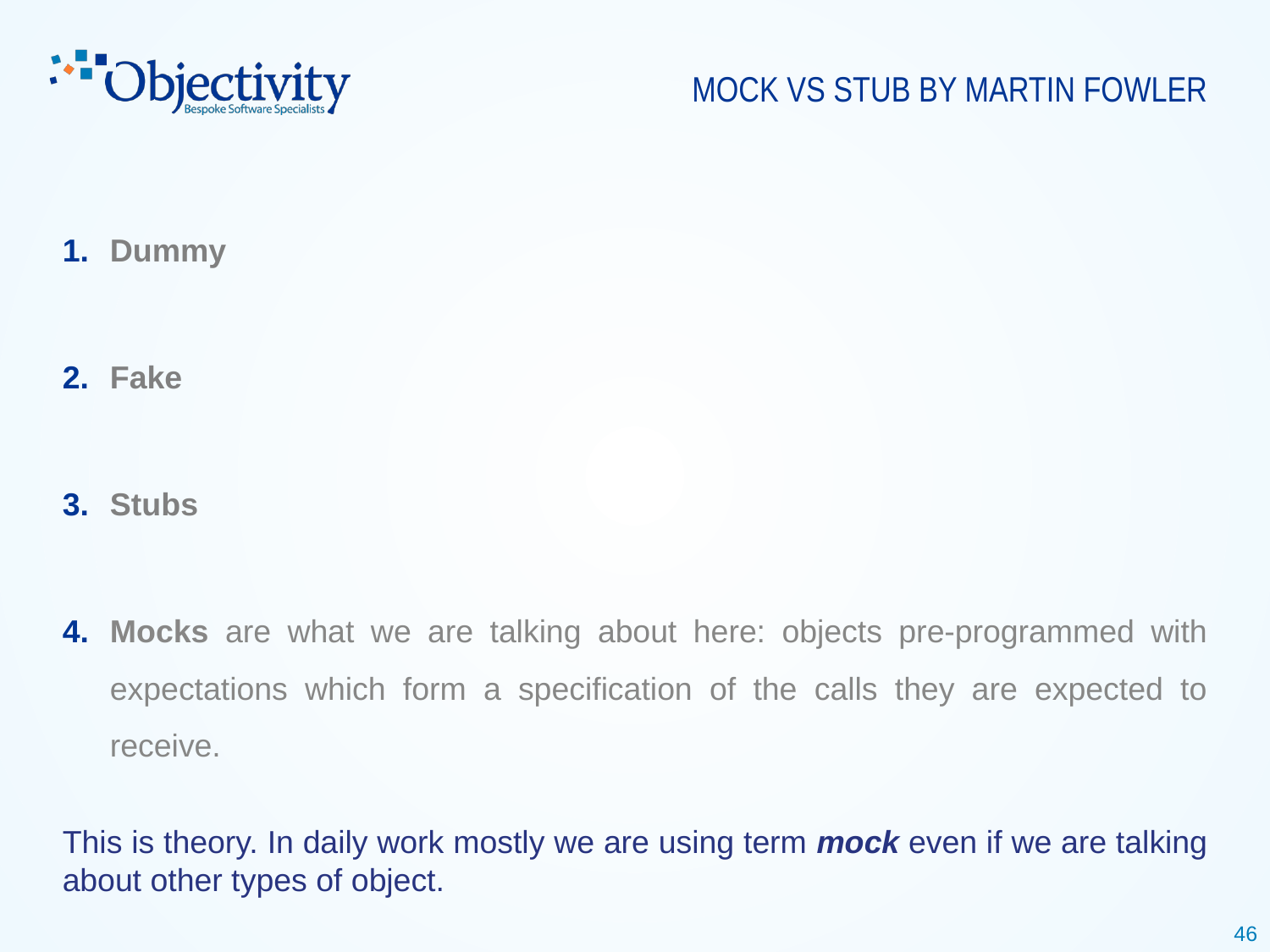

# Mock VS STUB BY Martin Fowler
Dummy

Fake

Stubs

Mocks are what we are talking about here: objects pre-programmed with expectations which form a specification of the calls they are expected to receive.
This is theory. In daily work mostly we are using term mock even if we are talking about other types of object.